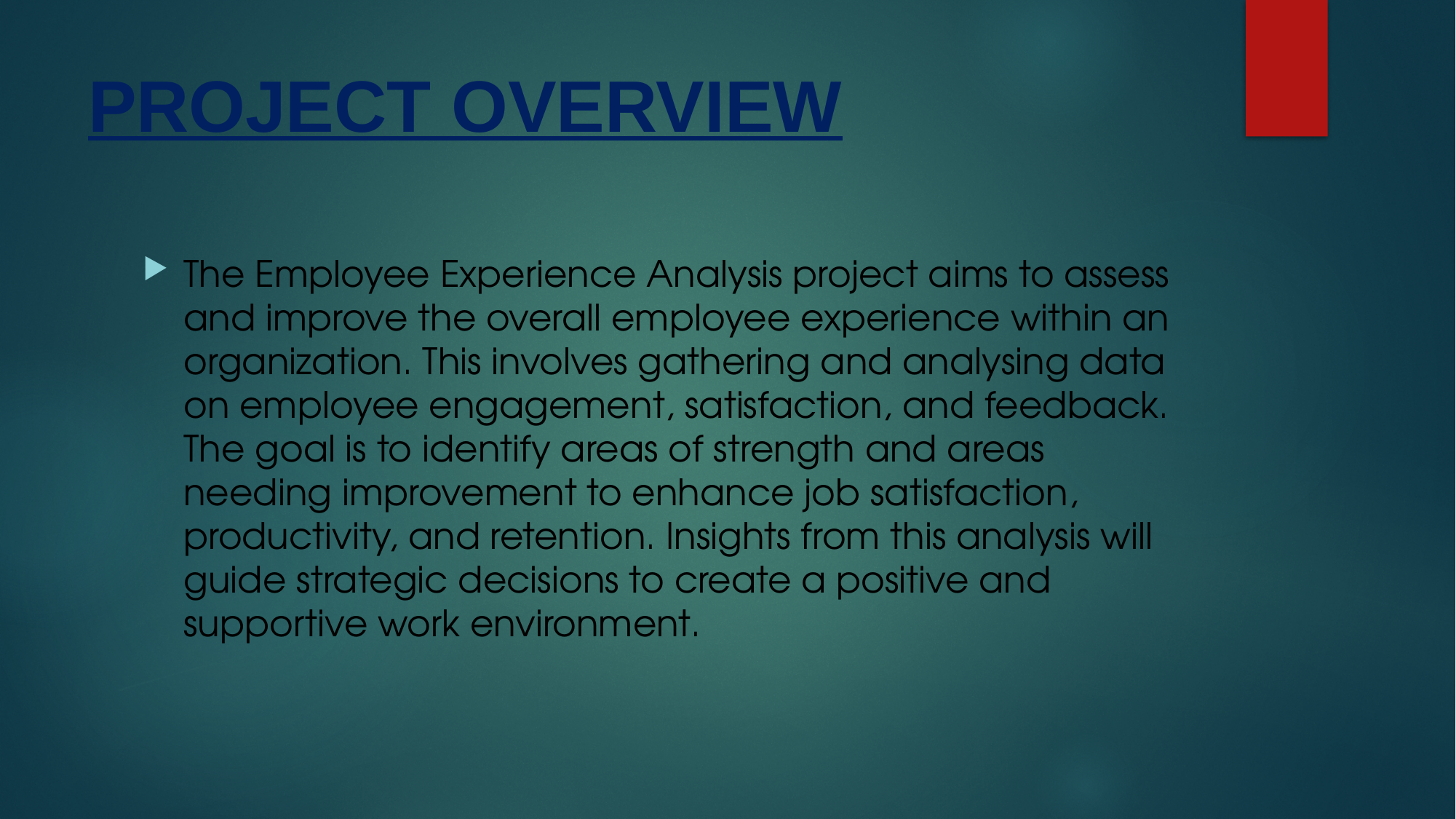

# PROJECT OVERVIEW
The Employee Experience Analysis project aims to assess and improve the overall employee experience within an organization. This involves gathering and analysing data on employee engagement, satisfaction, and feedback. The goal is to identify areas of strength and areas needing improvement to enhance job satisfaction, productivity, and retention. Insights from this analysis will guide strategic decisions to create a positive and supportive work environment.